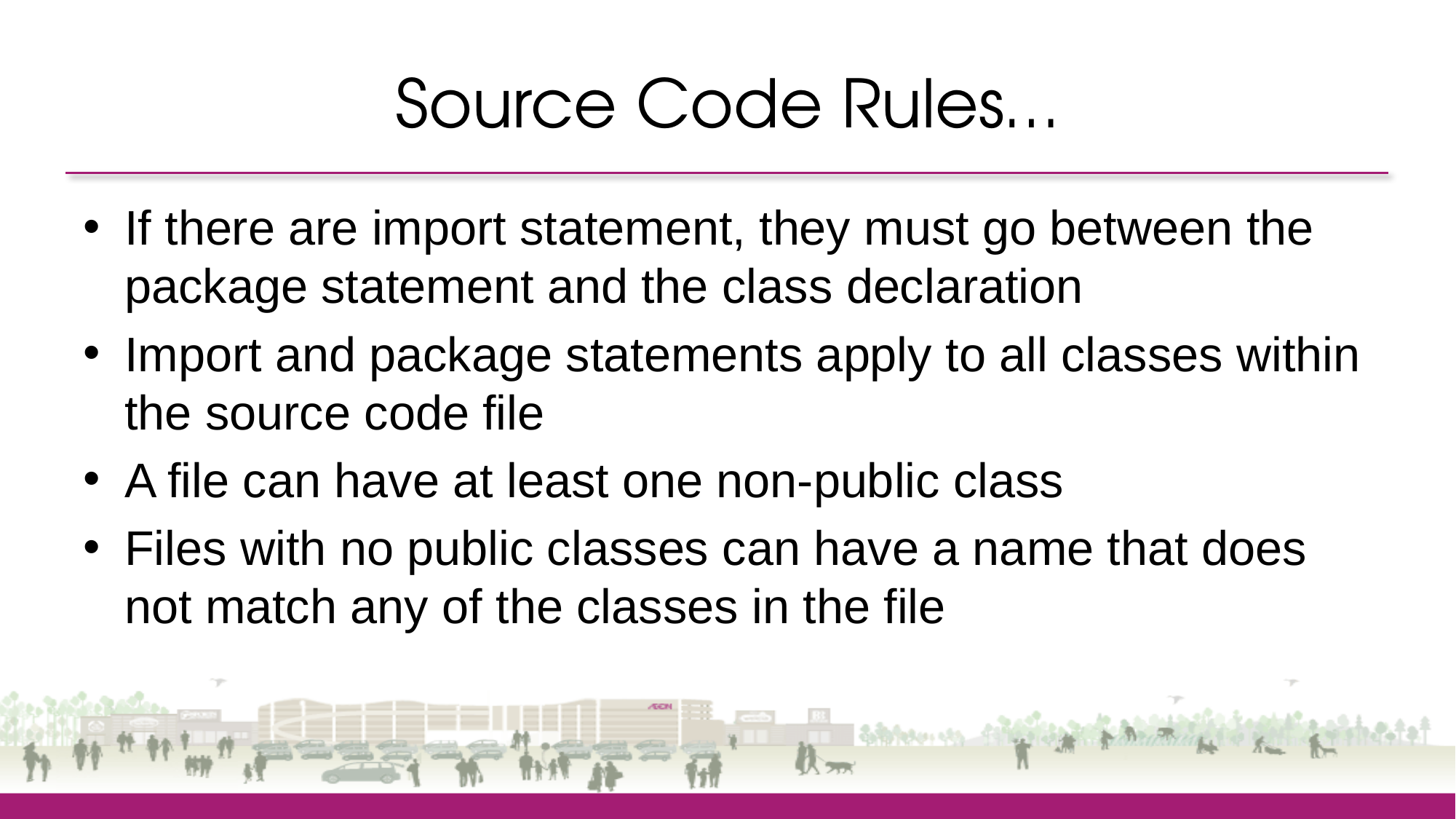

# Source Code Rules…
If there are import statement, they must go between the package statement and the class declaration
Import and package statements apply to all classes within the source code file
A file can have at least one non-public class
Files with no public classes can have a name that does not match any of the classes in the file